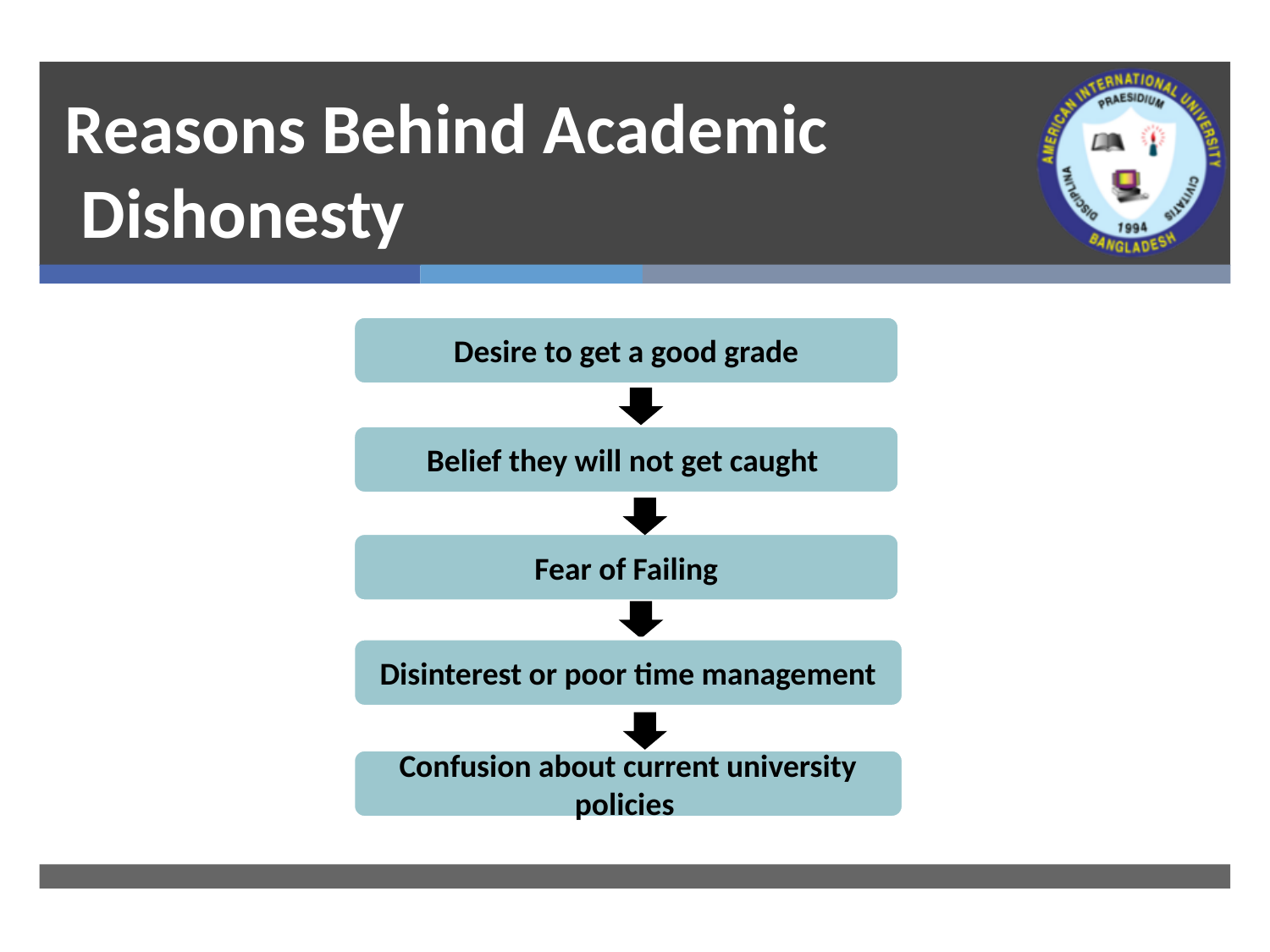

Reasons Behind Academic
 Dishonesty

Desire to get a good grade

Belief they will not get caught

Fear of Failing

Disinterest or poor time management

Confusion about current university policies